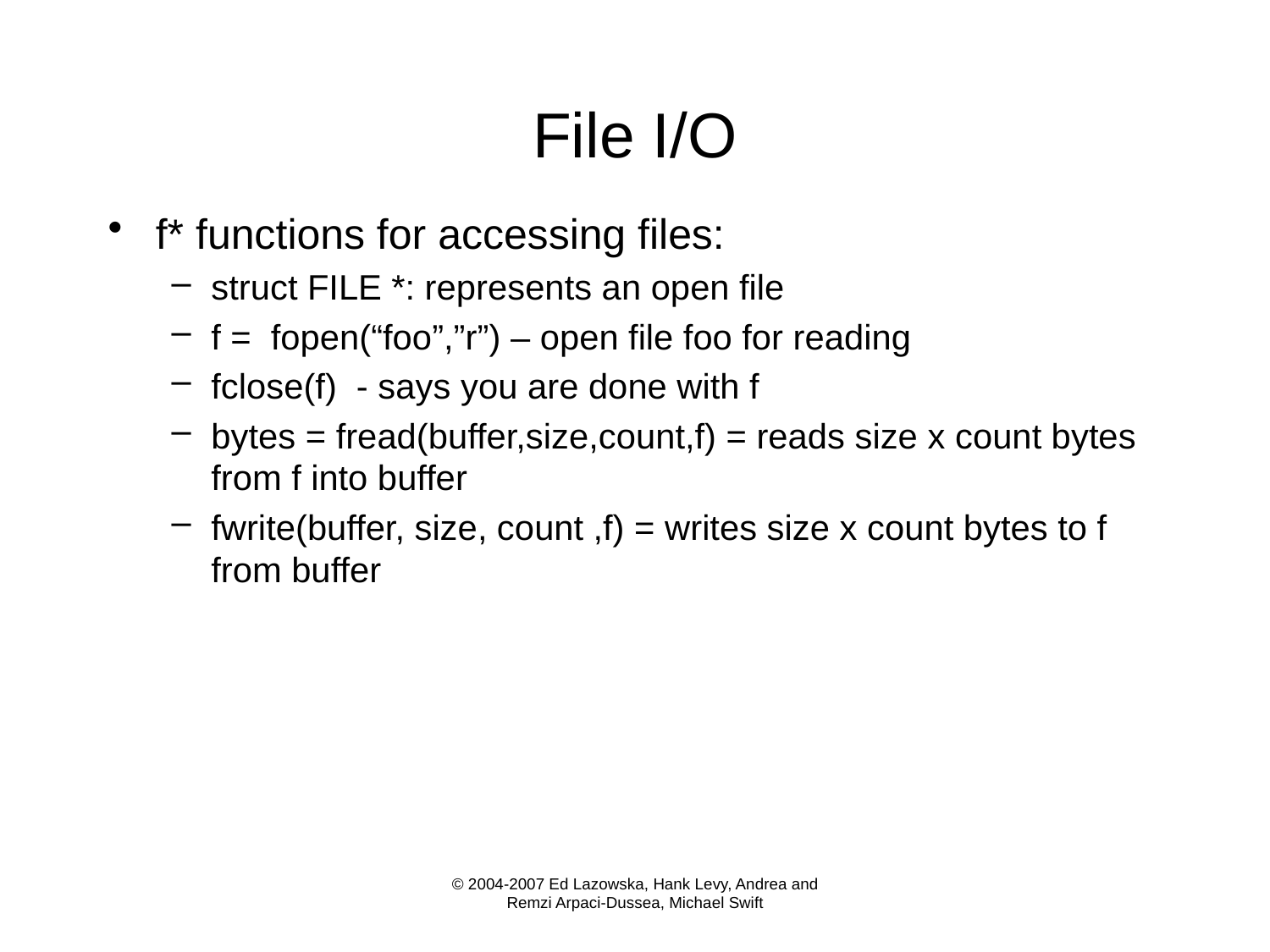

# File I/O
f* functions for accessing files:
struct FILE *: represents an open file
f =  fopen(“foo”,”r”) – open file foo for reading
fclose(f)  - says you are done with f
bytes = fread(buffer,size,count,f) = reads size x count bytes from f into buffer
fwrite(buffer, size, count ,f) = writes size x count bytes to f from buffer
© 2004-2007 Ed Lazowska, Hank Levy, Andrea and Remzi Arpaci-Dussea, Michael Swift